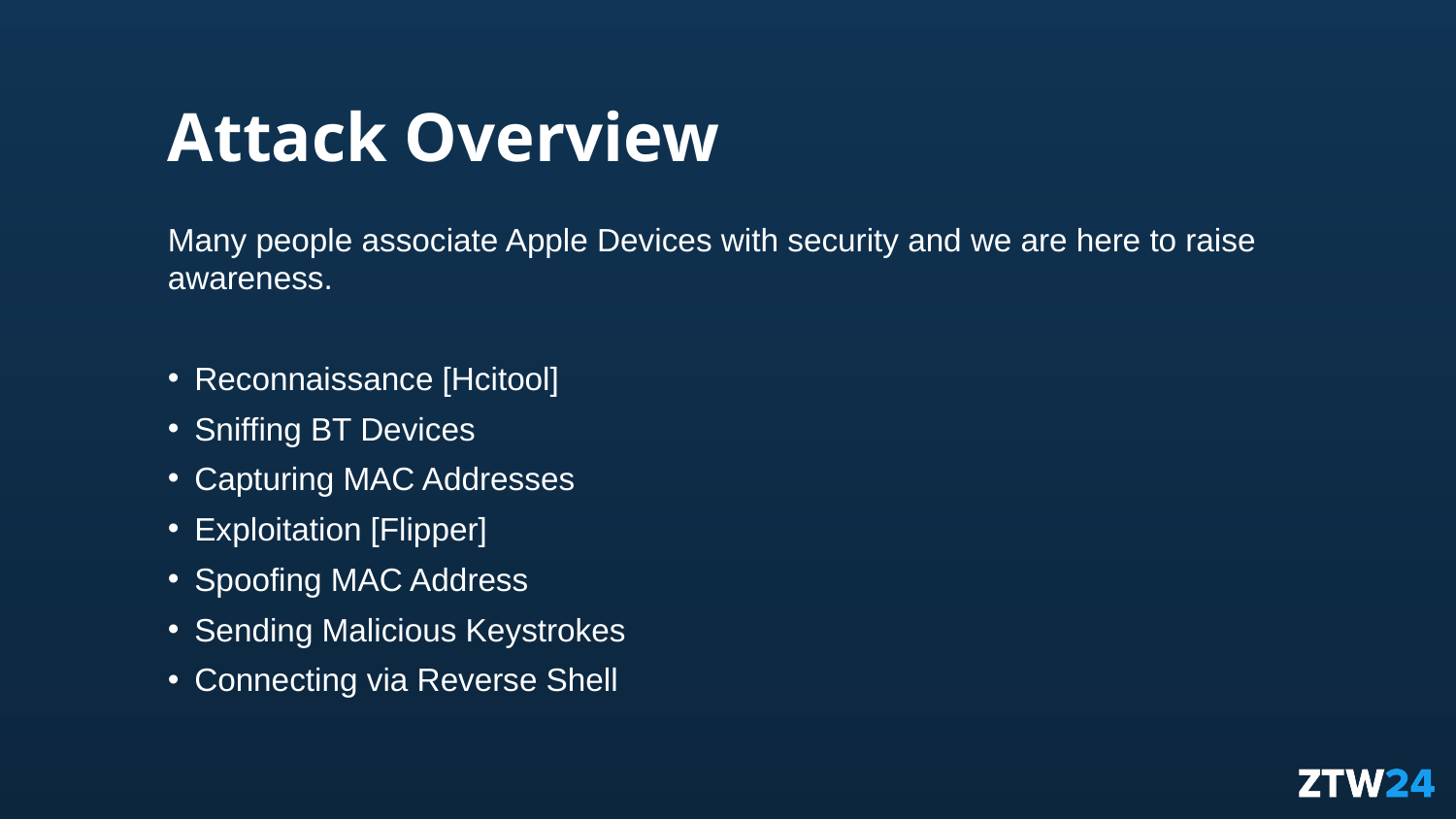

# Attack Overview
Many people associate Apple Devices with security and we are here to raise awareness.

Reconnaissance [Hcitool]
Sniffing BT Devices
Capturing MAC Addresses
Exploitation [Flipper]
Spoofing MAC Address
Sending Malicious Keystrokes
Connecting via Reverse Shell